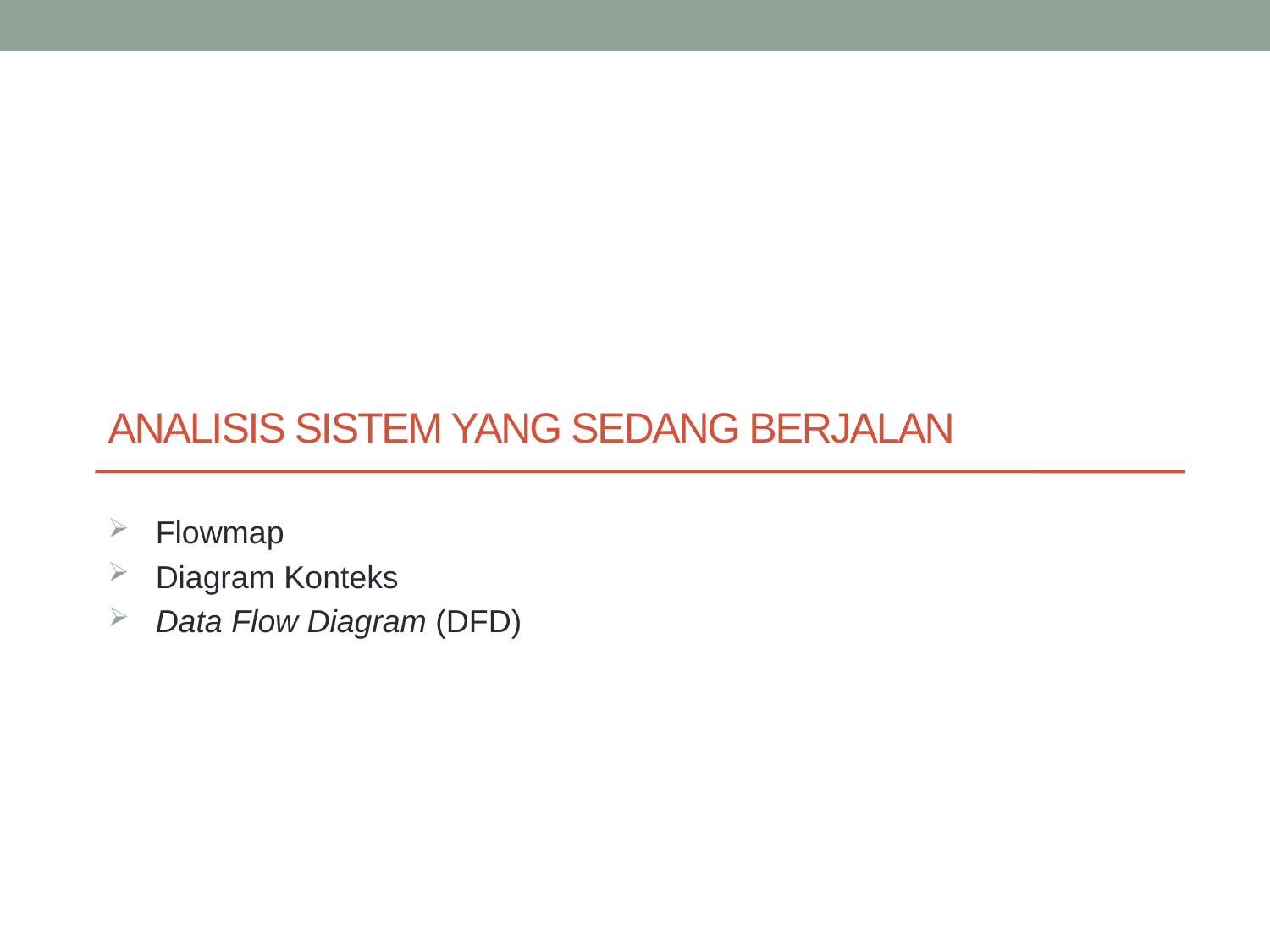

# Analisis sistem yang sedang berjalan
Flowmap
Diagram Konteks
Data Flow Diagram (DFD)